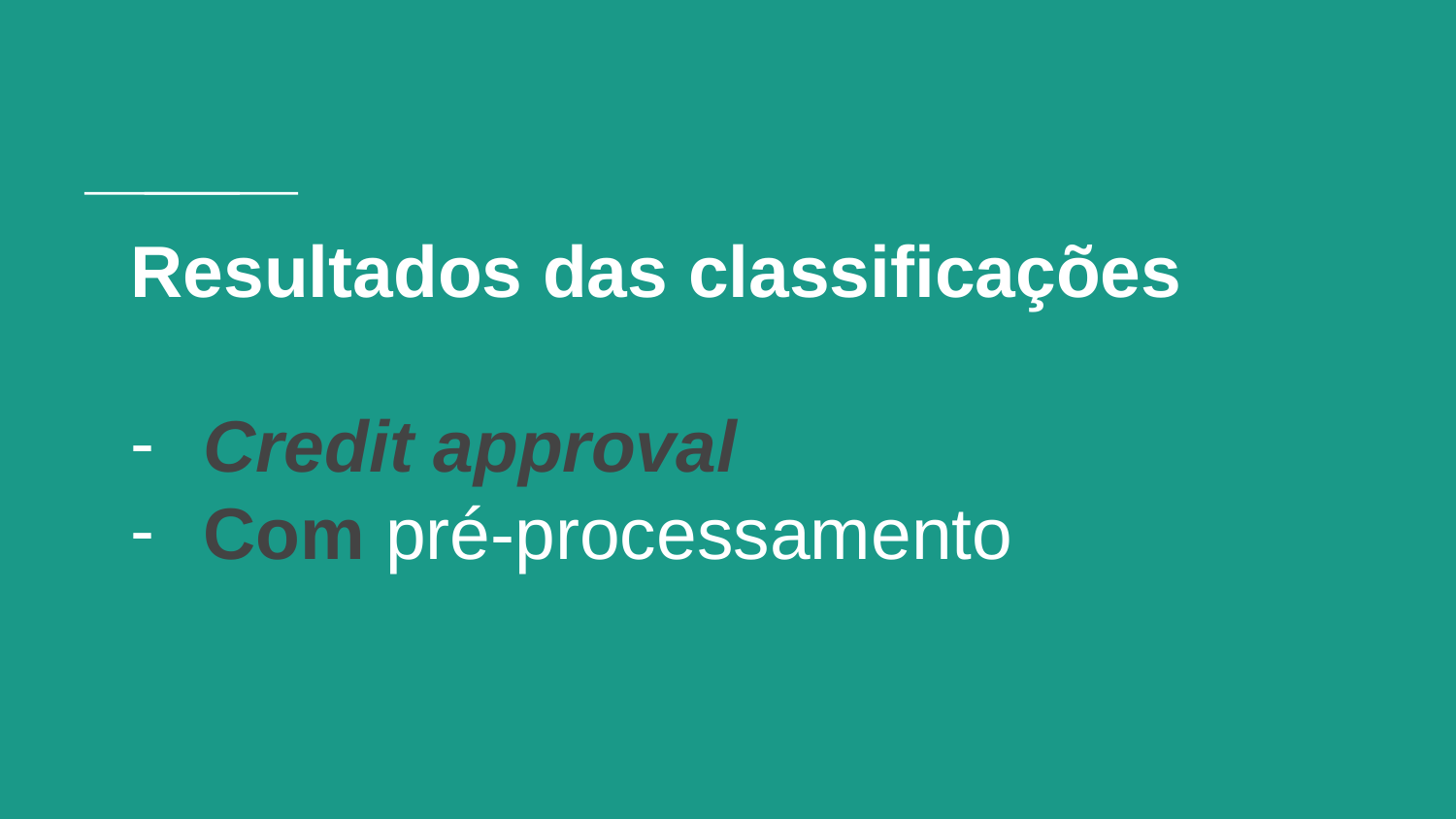

# Resultados das classificações

Credit approval
Com pré-processamento